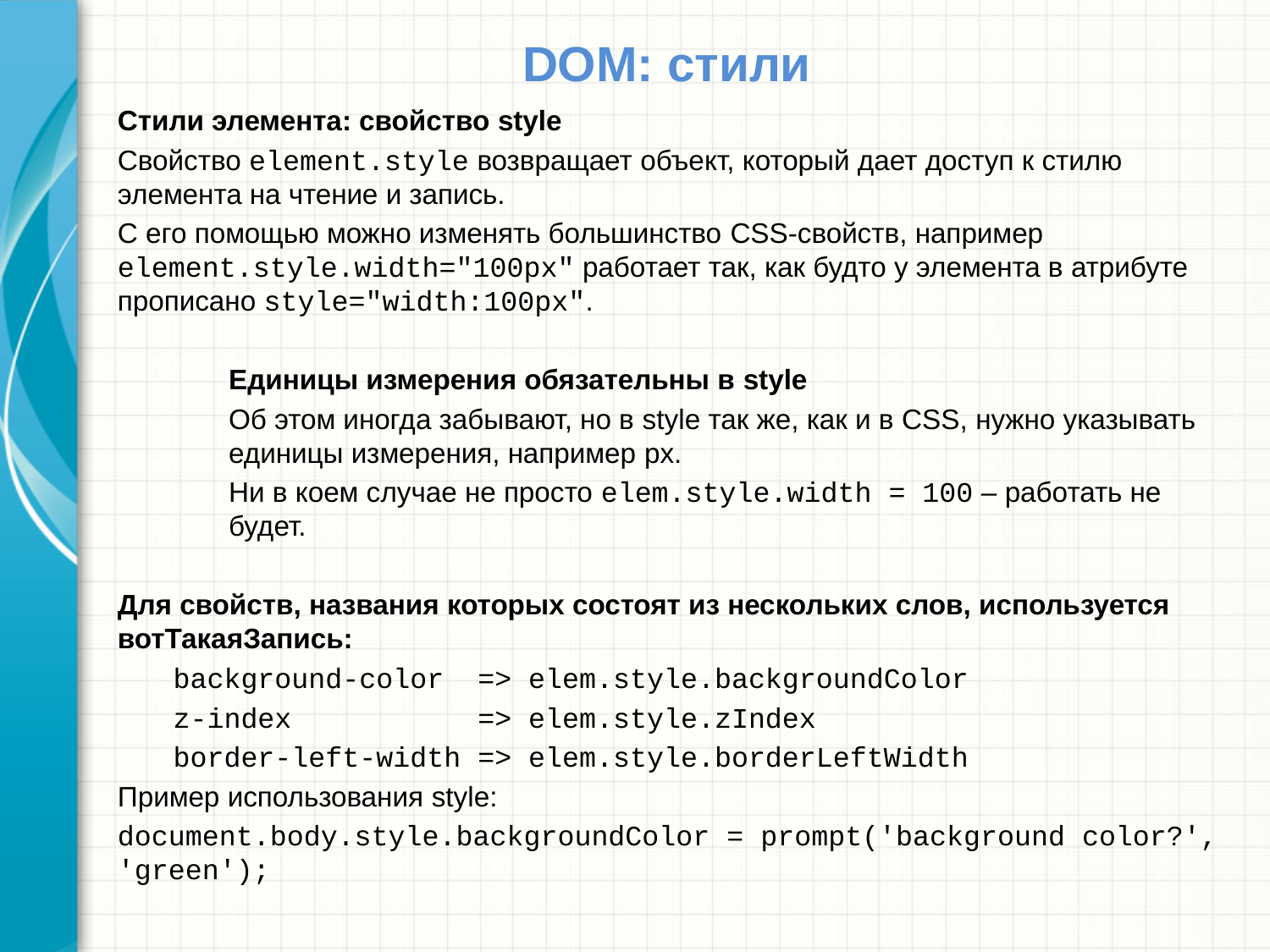

# DOM: стили
Стили элемента: свойство style
Свойство element.style возвращает объект, который дает доступ к стилю элемента на чтение и запись.
С его помощью можно изменять большинство CSS-свойств, например element.style.width="100px" работает так, как будто у элемента в атрибуте прописано style="width:100px".

Единицы измерения обязательны в style
Об этом иногда забывают, но в style так же, как и в CSS, нужно указывать единицы измерения, например px.
Ни в коем случае не просто elem.style.width = 100 – работать не будет.

Для свойств, названия которых состоят из нескольких слов, используется вотТакаяЗапись:
background-color  => elem.style.backgroundColor
z-index           => elem.style.zIndex
border-left-width => elem.style.borderLeftWidth
Пример использования style:
document.body.style.backgroundColor = prompt('background color?', 'green');